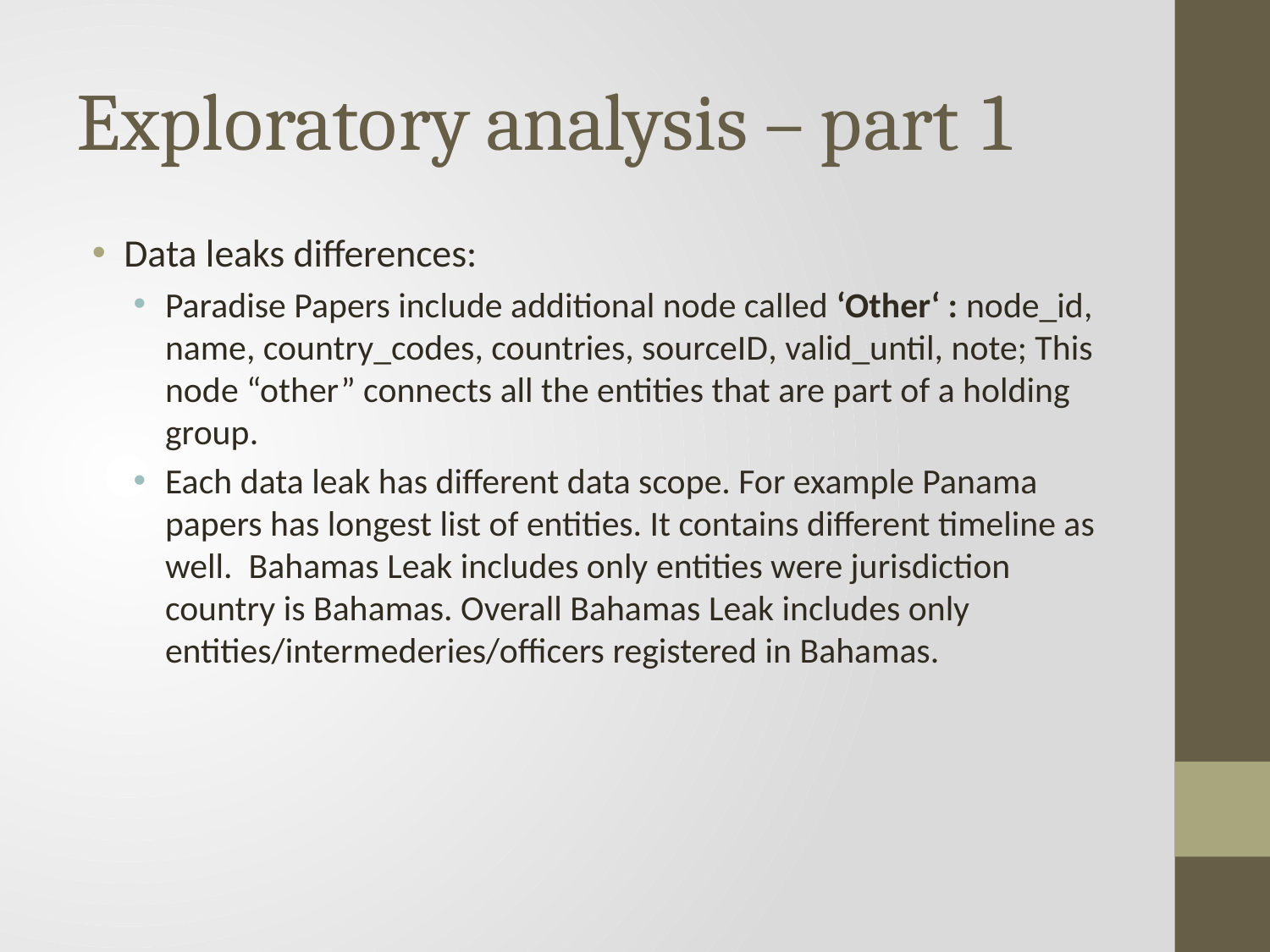

# Exploratory analysis – part 1
Data leaks differences:
Paradise Papers include additional node called ‘Other‘ : node_id, name, country_codes, countries, sourceID, valid_until, note; This node “other” connects all the entities that are part of a holding group.
Each data leak has different data scope. For example Panama papers has longest list of entities. It contains different timeline as well.  Bahamas Leak includes only entities were jurisdiction country is Bahamas. Overall Bahamas Leak includes only entities/intermederies/officers registered in Bahamas.